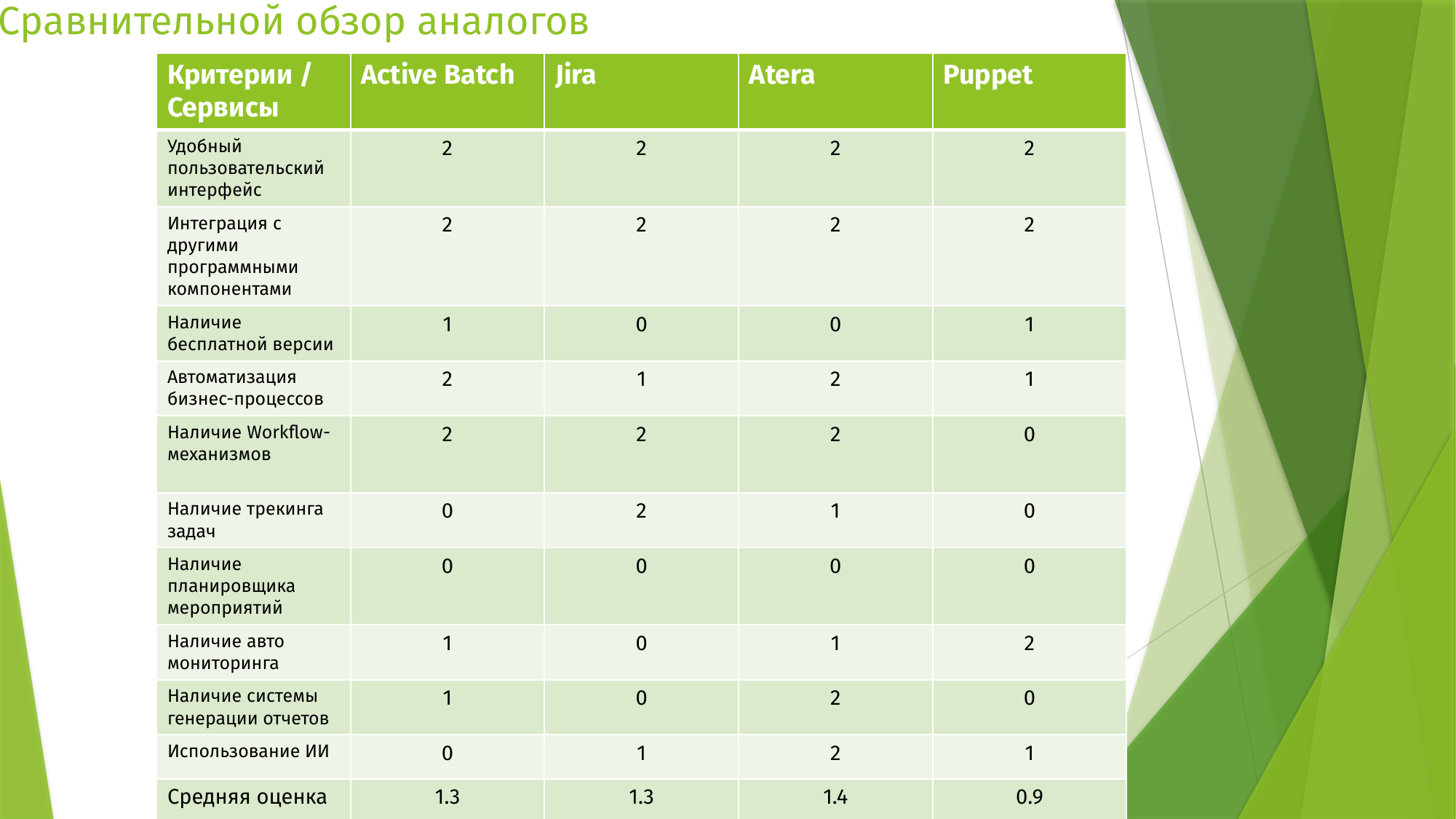

# Сравнительной обзор аналогов
| Критерии / Сервисы | Active Batch | Jira | Atera | Puppet |
| --- | --- | --- | --- | --- |
| Удобный пользовательский интерфейс | 2 | 2 | 2 | 2 |
| Интеграция с другими программными компонентами | 2 | 2 | 2 | 2 |
| Наличие бесплатной версии | 1 | 0 | 0 | 1 |
| Автоматизация бизнес-процессов | 2 | 1 | 2 | 1 |
| Наличие Workflow-механизмов | 2 | 2 | 2 | 0 |
| Наличие трекинга задач | 0 | 2 | 1 | 0 |
| Наличие планировщика мероприятий | 0 | 0 | 0 | 0 |
| Наличие авто мониторинга | 1 | 0 | 1 | 2 |
| Наличие системы генерации отчетов | 1 | 0 | 2 | 0 |
| Использование ИИ | 0 | 1 | 2 | 1 |
| Средняя оценка | 1.3 | 1.3 | 1.4 | 0.9 |